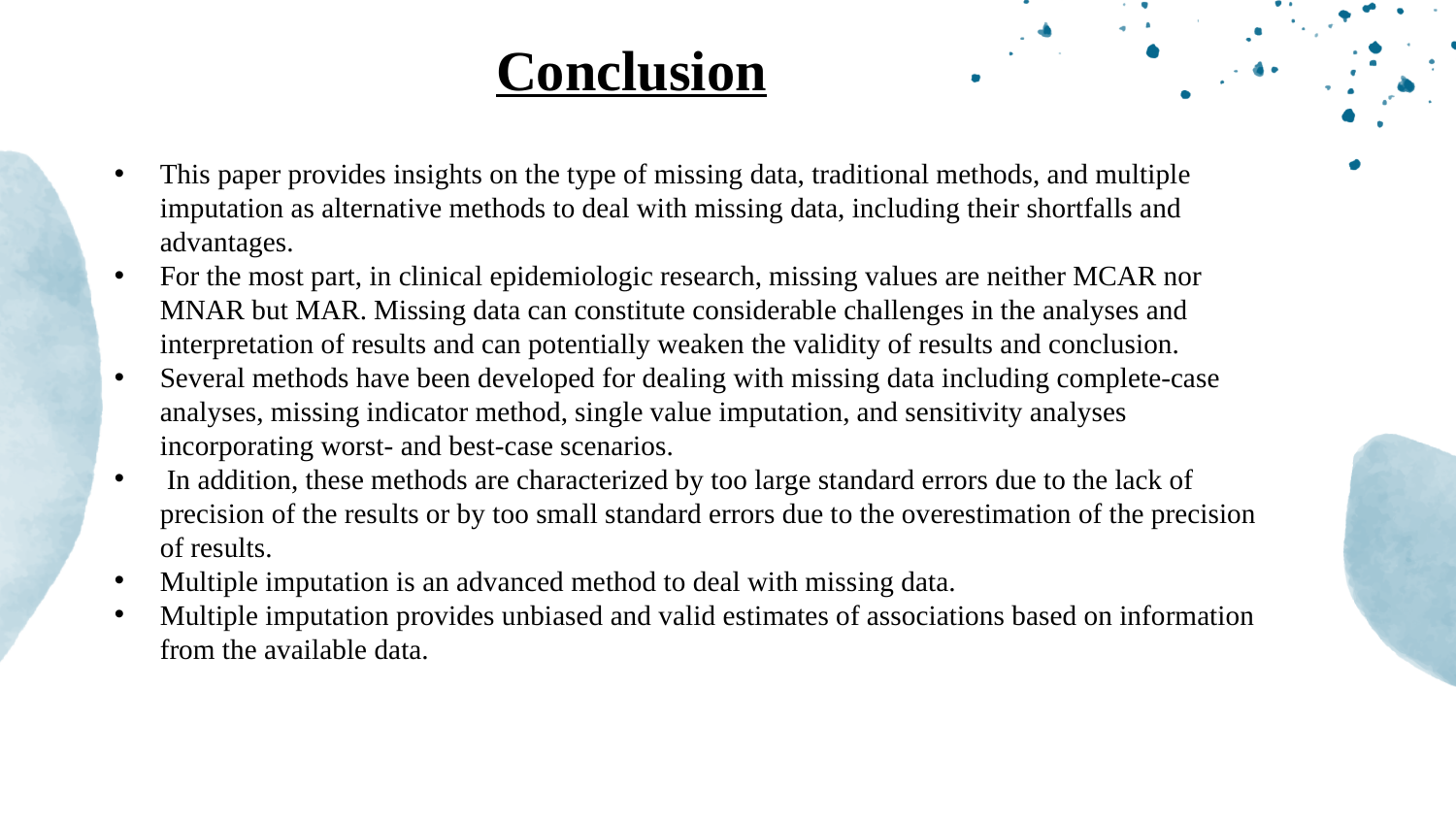

Conclusion
This paper provides insights on the type of missing data, traditional methods, and multiple imputation as alternative methods to deal with missing data, including their shortfalls and advantages.
For the most part, in clinical epidemiologic research, missing values are neither MCAR nor MNAR but MAR. Missing data can constitute considerable challenges in the analyses and interpretation of results and can potentially weaken the validity of results and conclusion.
Several methods have been developed for dealing with missing data including complete-case analyses, missing indicator method, single value imputation, and sensitivity analyses incorporating worst- and best-case scenarios.
 In addition, these methods are characterized by too large standard errors due to the lack of precision of the results or by too small standard errors due to the overestimation of the precision of results.
Multiple imputation is an advanced method to deal with missing data.
Multiple imputation provides unbiased and valid estimates of associations based on information from the available data.